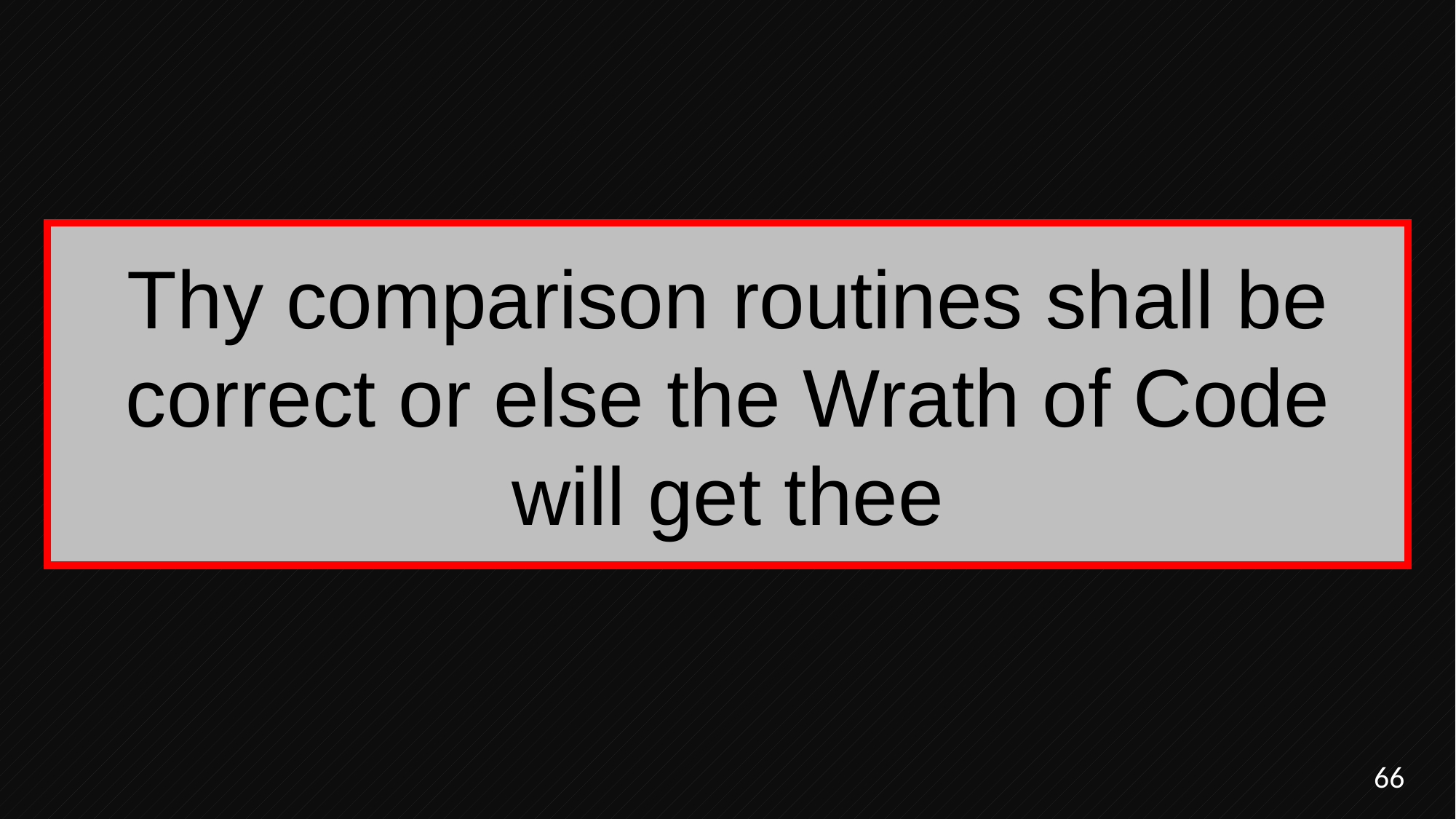

Thy comparison routines shall be correct or else the Wrath of Code will get thee
66